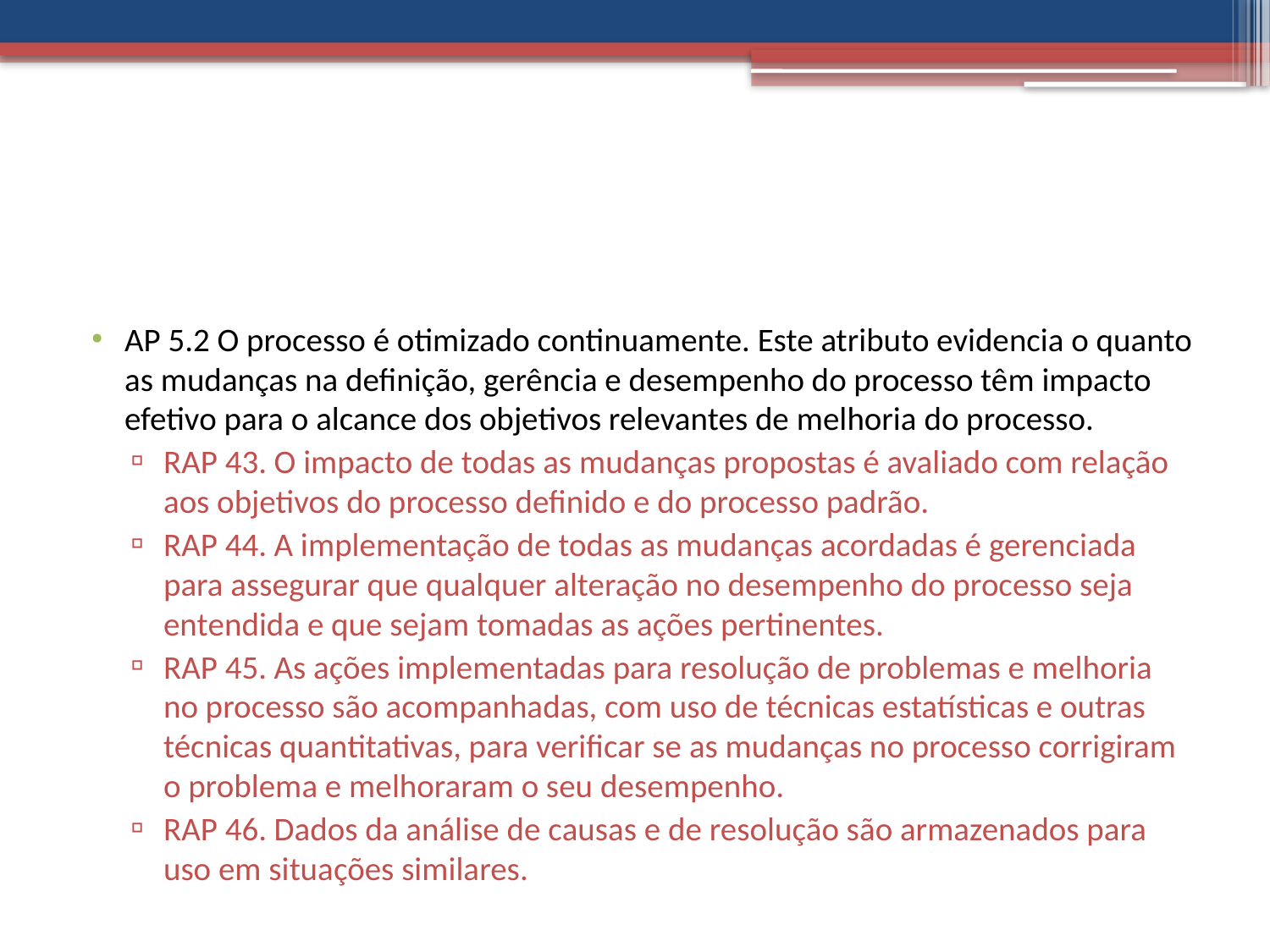

#
AP 5.2 O processo é otimizado continuamente. Este atributo evidencia o quanto as mudanças na definição, gerência e desempenho do processo têm impacto efetivo para o alcance dos objetivos relevantes de melhoria do processo.
RAP 43. O impacto de todas as mudanças propostas é avaliado com relação aos objetivos do processo definido e do processo padrão.
RAP 44. A implementação de todas as mudanças acordadas é gerenciada para assegurar que qualquer alteração no desempenho do processo seja entendida e que sejam tomadas as ações pertinentes.
RAP 45. As ações implementadas para resolução de problemas e melhoria no processo são acompanhadas, com uso de técnicas estatísticas e outras técnicas quantitativas, para verificar se as mudanças no processo corrigiram o problema e melhoraram o seu desempenho.
RAP 46. Dados da análise de causas e de resolução são armazenados para uso em situações similares.